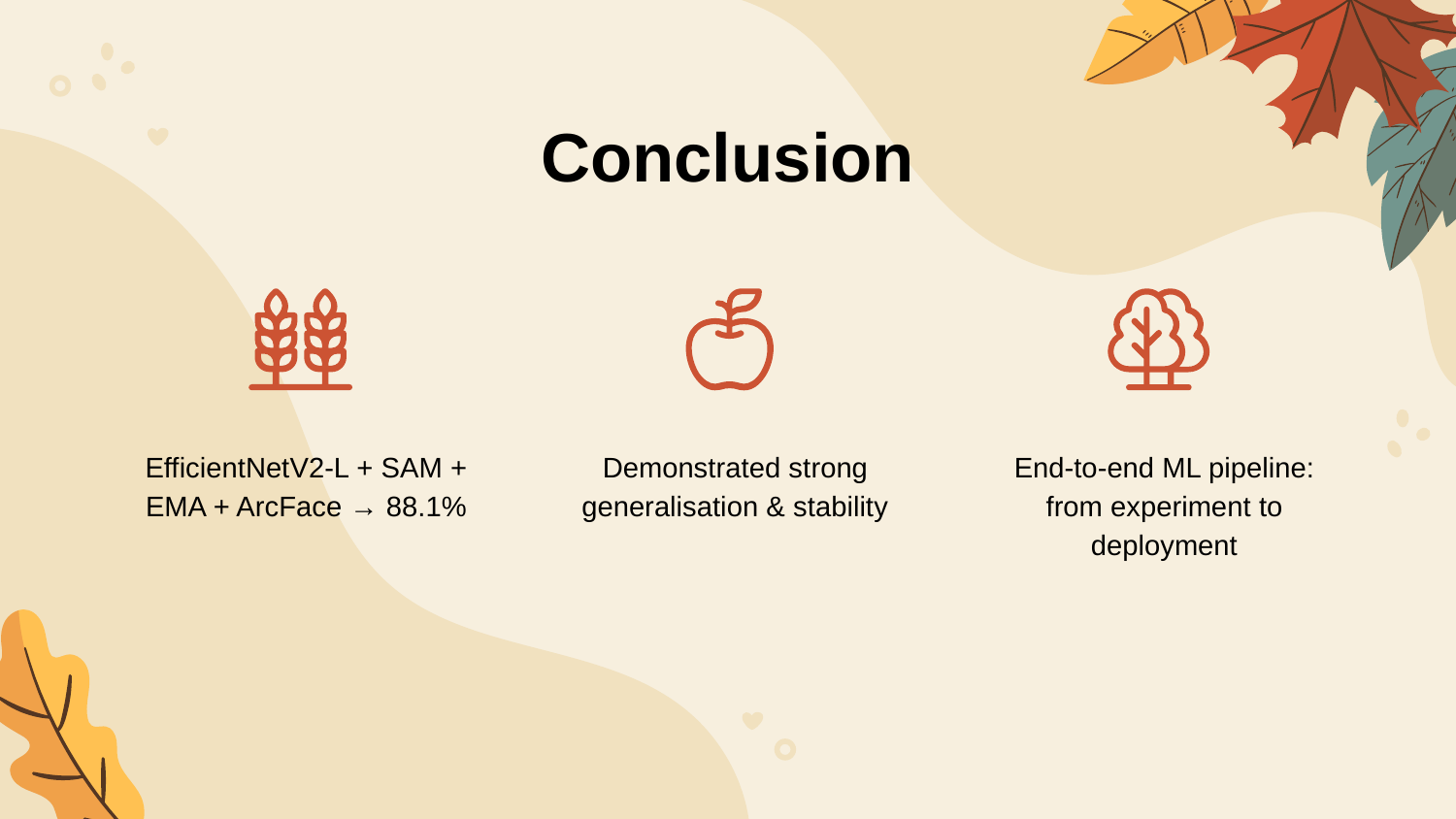

# Conclusion

EfficientNetV2-L + SAM + EMA + ArcFace → 88.1%
Demonstrated strong generalisation & stability
End-to-end ML pipeline: from experiment to deployment